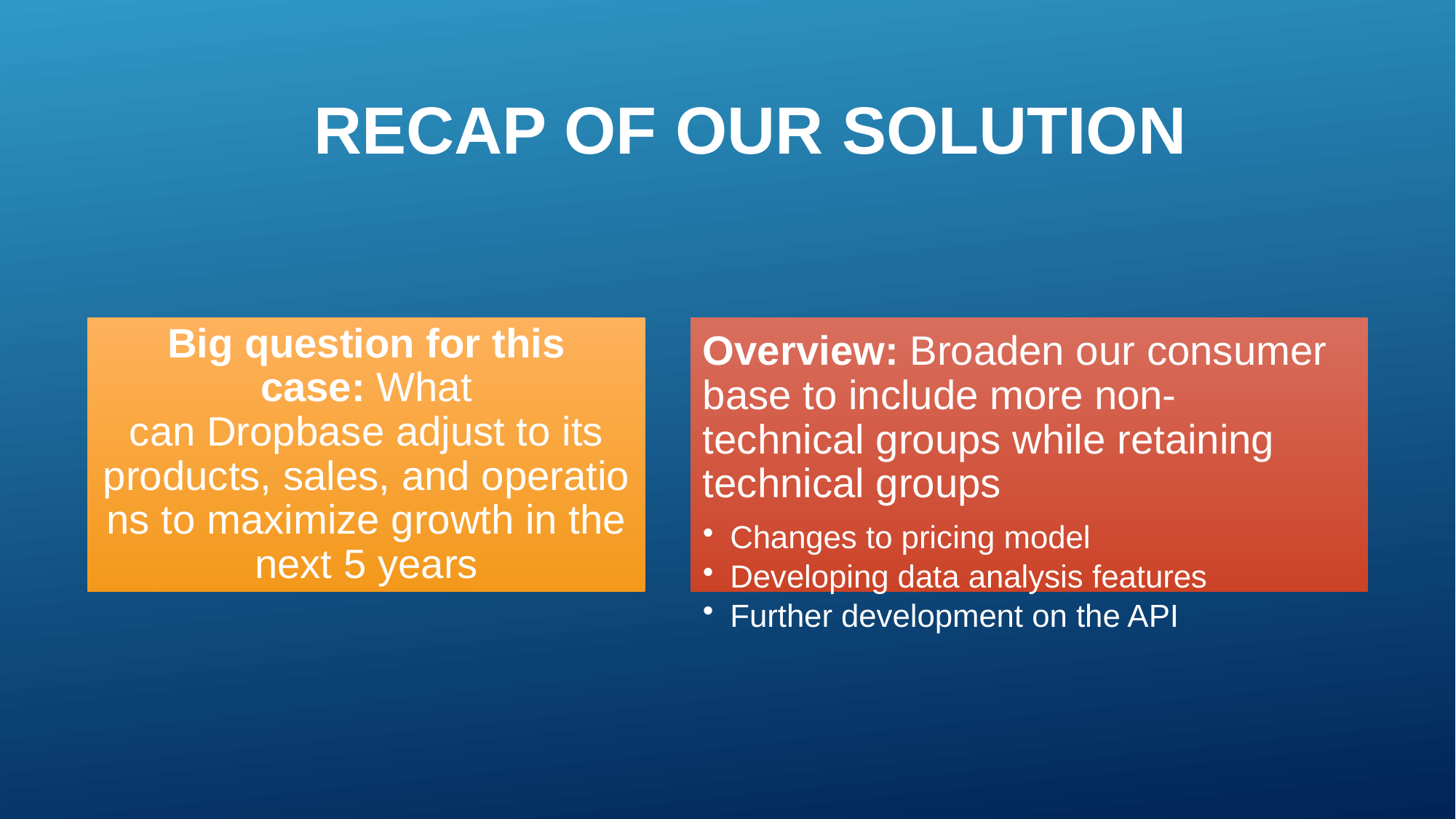

# Recap of our solution
Big question for this case: What can Dropbase adjust to its products, sales, and operations to maximize growth in the next 5 years
Overview: Broaden our consumer base to include more non-technical groups while retaining technical groups
Changes to pricing model
Developing data analysis features
Further development on the API